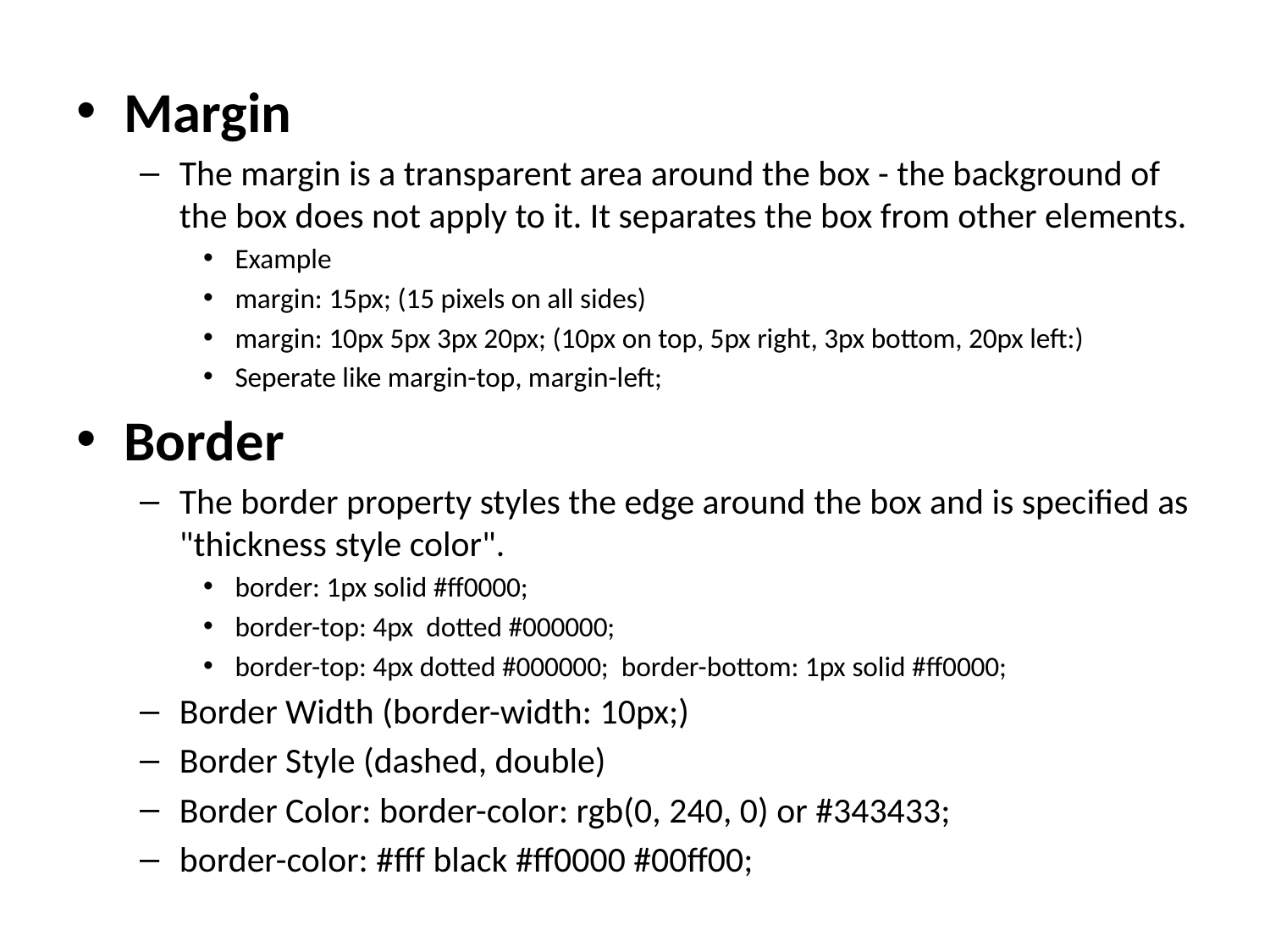

Margin
The margin is a transparent area around the box - the background of the box does not apply to it. It separates the box from other elements.
Example
margin: 15px; (15 pixels on all sides)
margin: 10px 5px 3px 20px; (10px on top, 5px right, 3px bottom, 20px left:)
Seperate like margin-top, margin-left;
Border
The border property styles the edge around the box and is specified as "thickness style color".
border: 1px solid #ff0000;
border-top: 4px  dotted #000000;
border-top: 4px dotted #000000;  border-bottom: 1px solid #ff0000;
Border Width (border-width: 10px;)
Border Style (dashed, double)
Border Color: border-color: rgb(0, 240, 0) or #343433;
border-color: #fff black #ff0000 #00ff00;